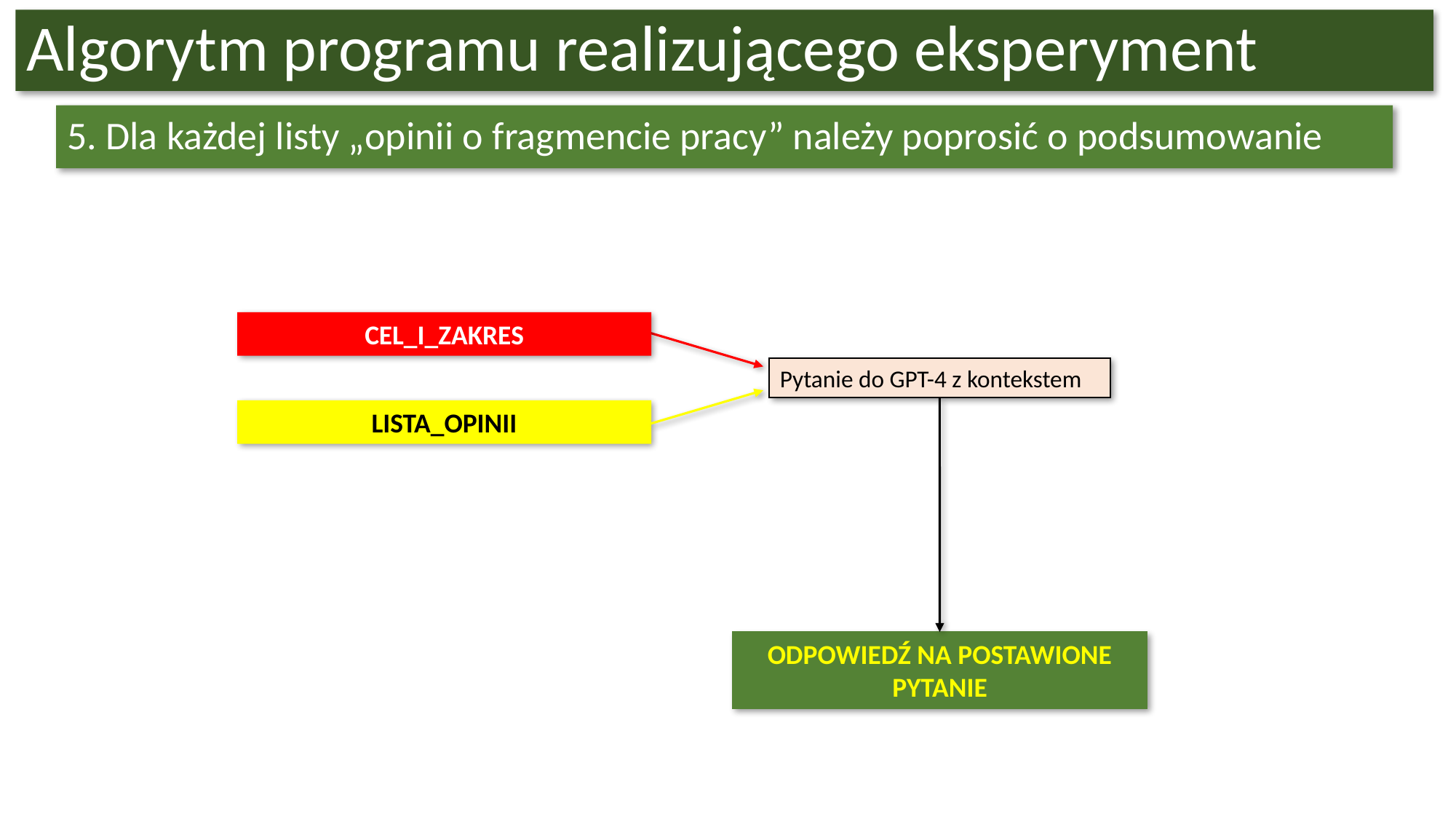

# Algorytm programu realizującego eksperyment
5. Dla każdej listy „opinii o fragmencie pracy” należy poprosić o podsumowanie
CEL_I_ZAKRES
Pytanie do GPT-4 z kontekstem
LISTA_OPINII
ODPOWIEDŹ NA POSTAWIONE PYTANIE